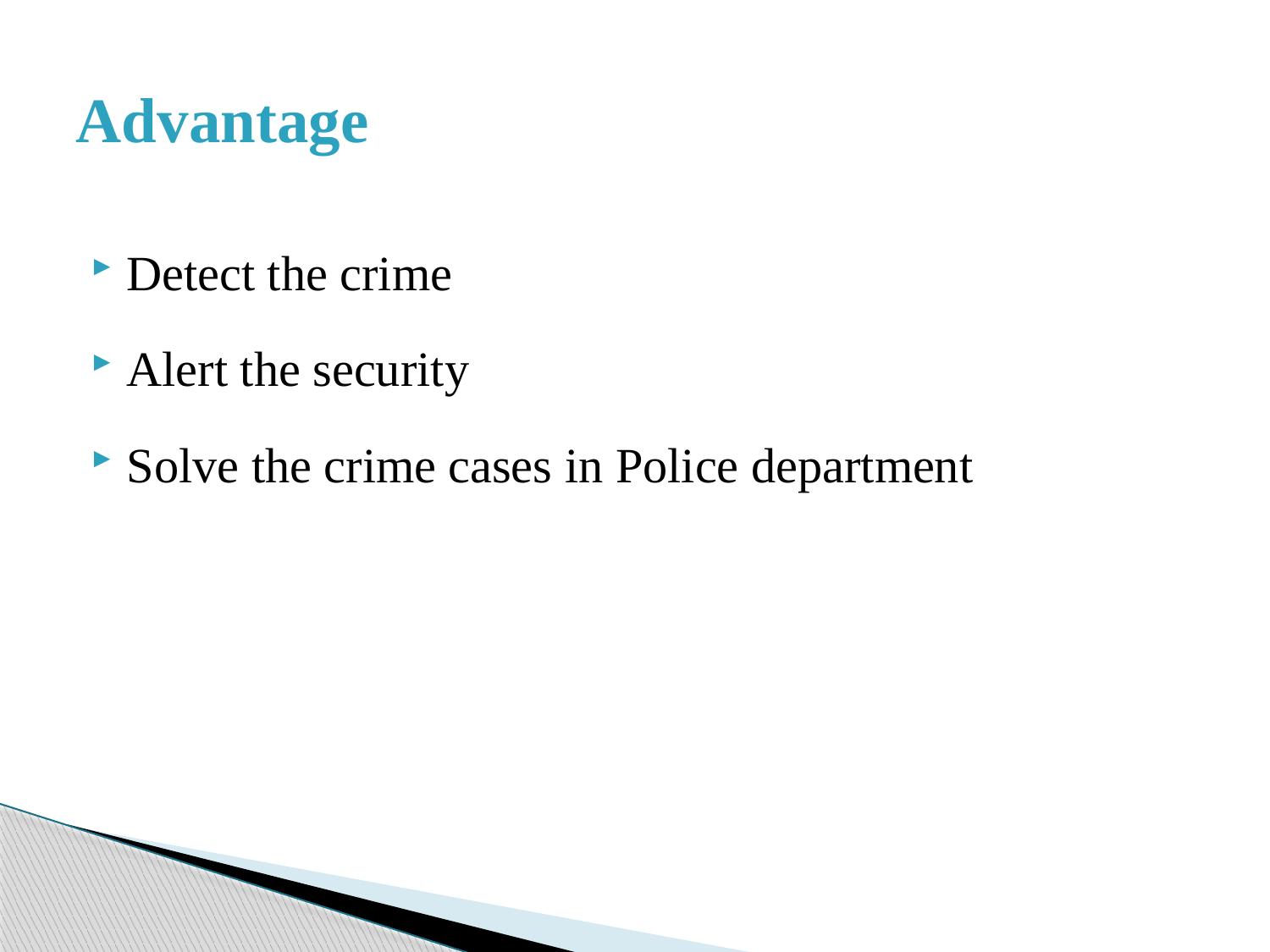

# Advantage
Detect the crime
Alert the security
Solve the crime cases in Police department